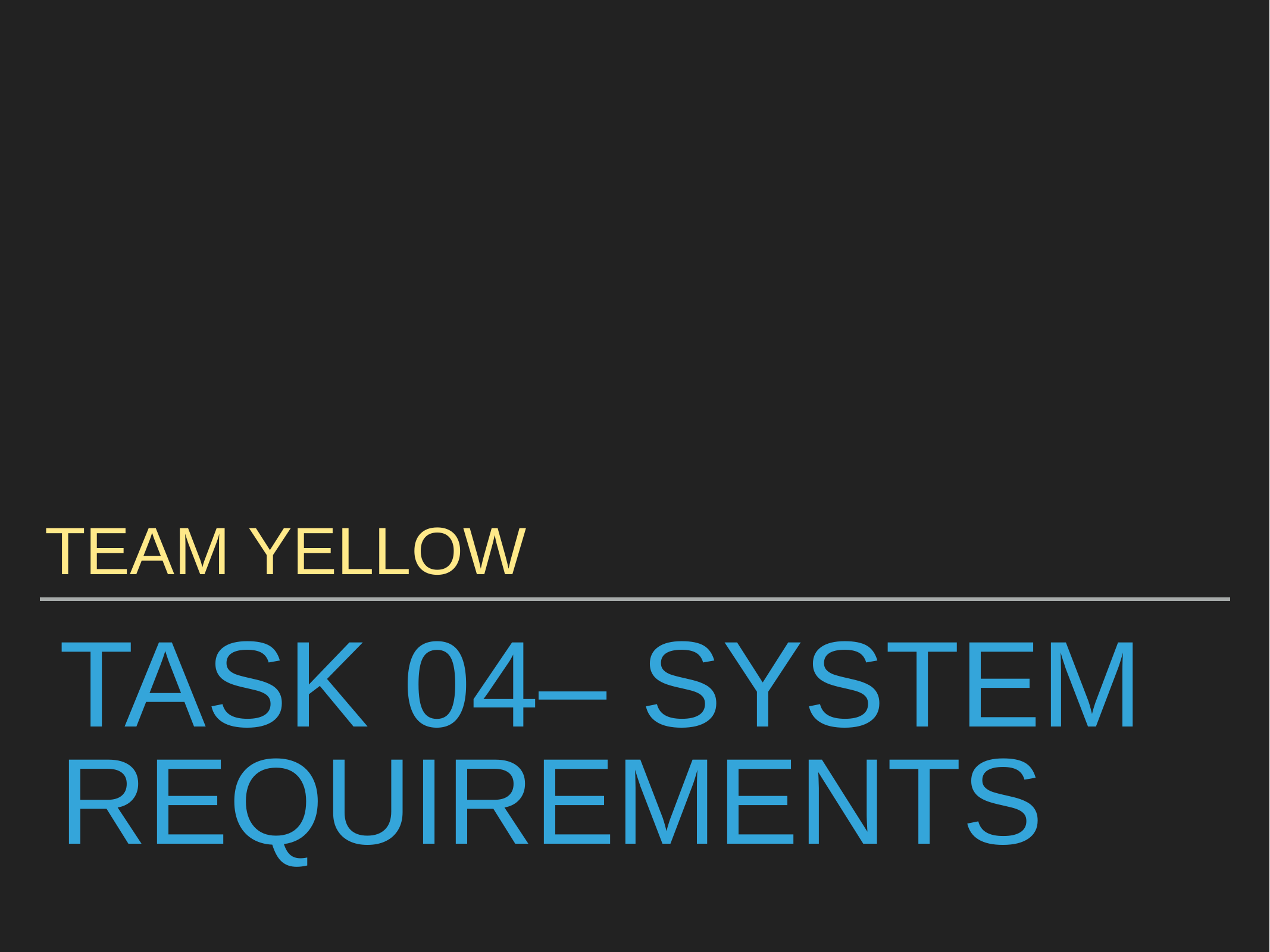

Team Yellow
# Task 04– System requirements